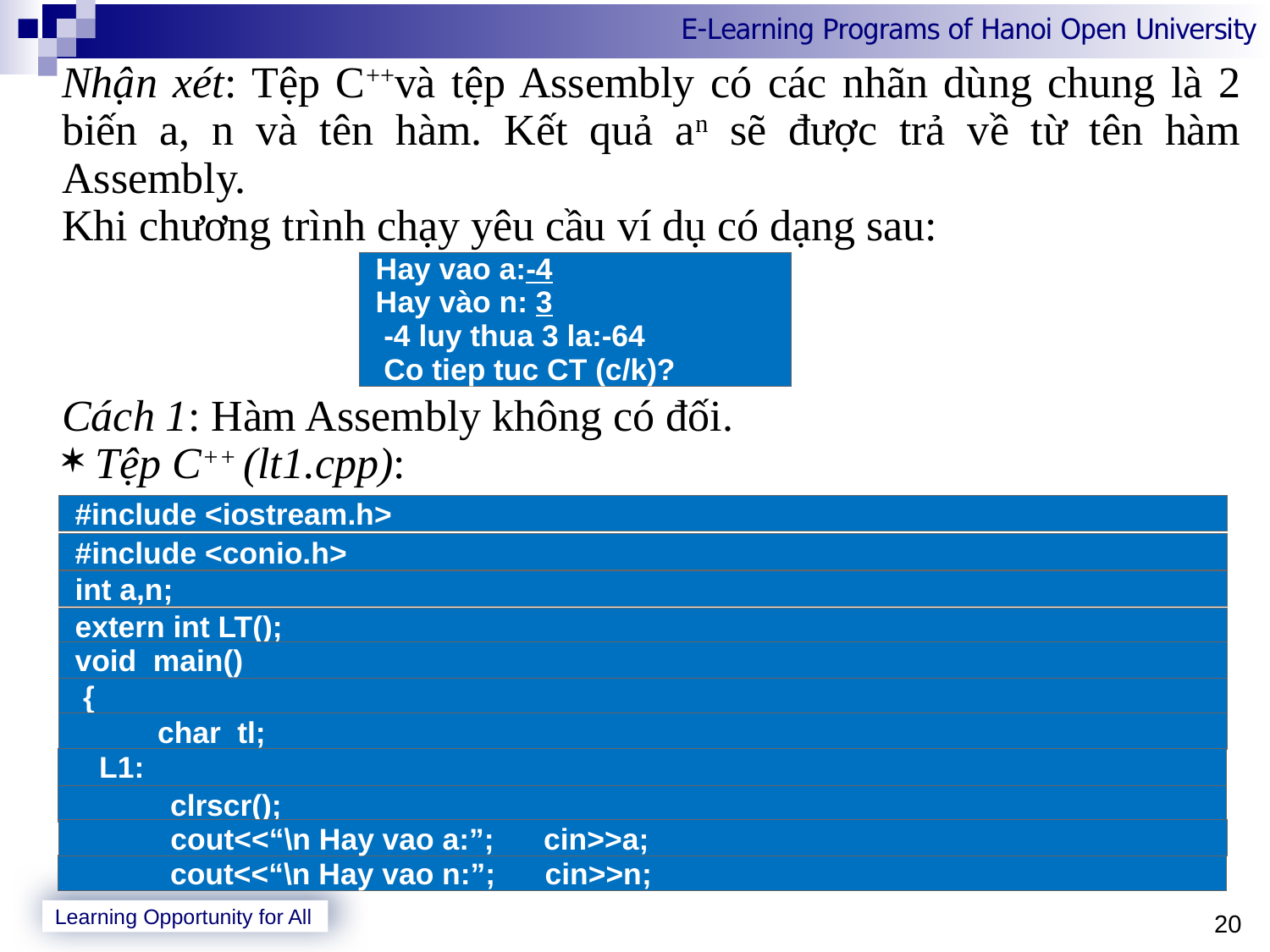

Nhận xét: Tệp C++và tệp Assembly có các nhãn dùng chung là 2 biến a, n và tên hàm. Kết quả an sẽ được trả về từ tên hàm Assembly.
Khi chương trình chạy yêu cầu ví dụ có dạng sau:

Cách 1: Hàm Assembly không có đối.
 Tệp C++ (lt1.cpp):

Hay vao a:-4
Hay vào n: 3
 -4 luy thua 3 la:-64
 Co tiep tuc CT (c/k)?
#include <iostream.h>
#include <conio.h>
int a,n;
extern int LT();
void  main()
 {
          char  tl;
   L1:

	clrscr();
	cout<<“\n Hay vao a:”;      cin>>a;
	cout<<“\n Hay vao n:”;      cin>>n;
20